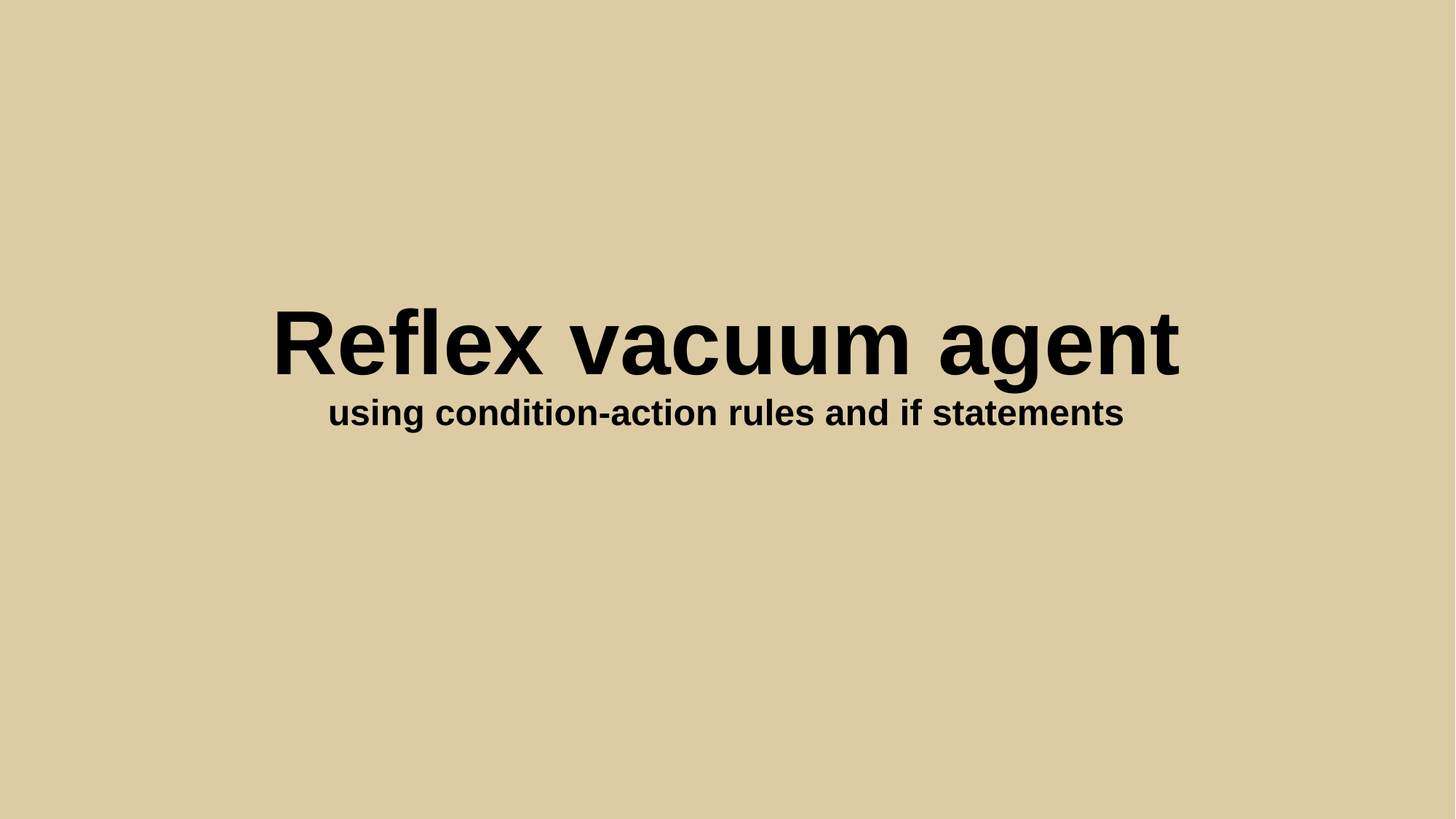

# Reflex vacuum agent using condition-action rules and if statements
12/02/2024